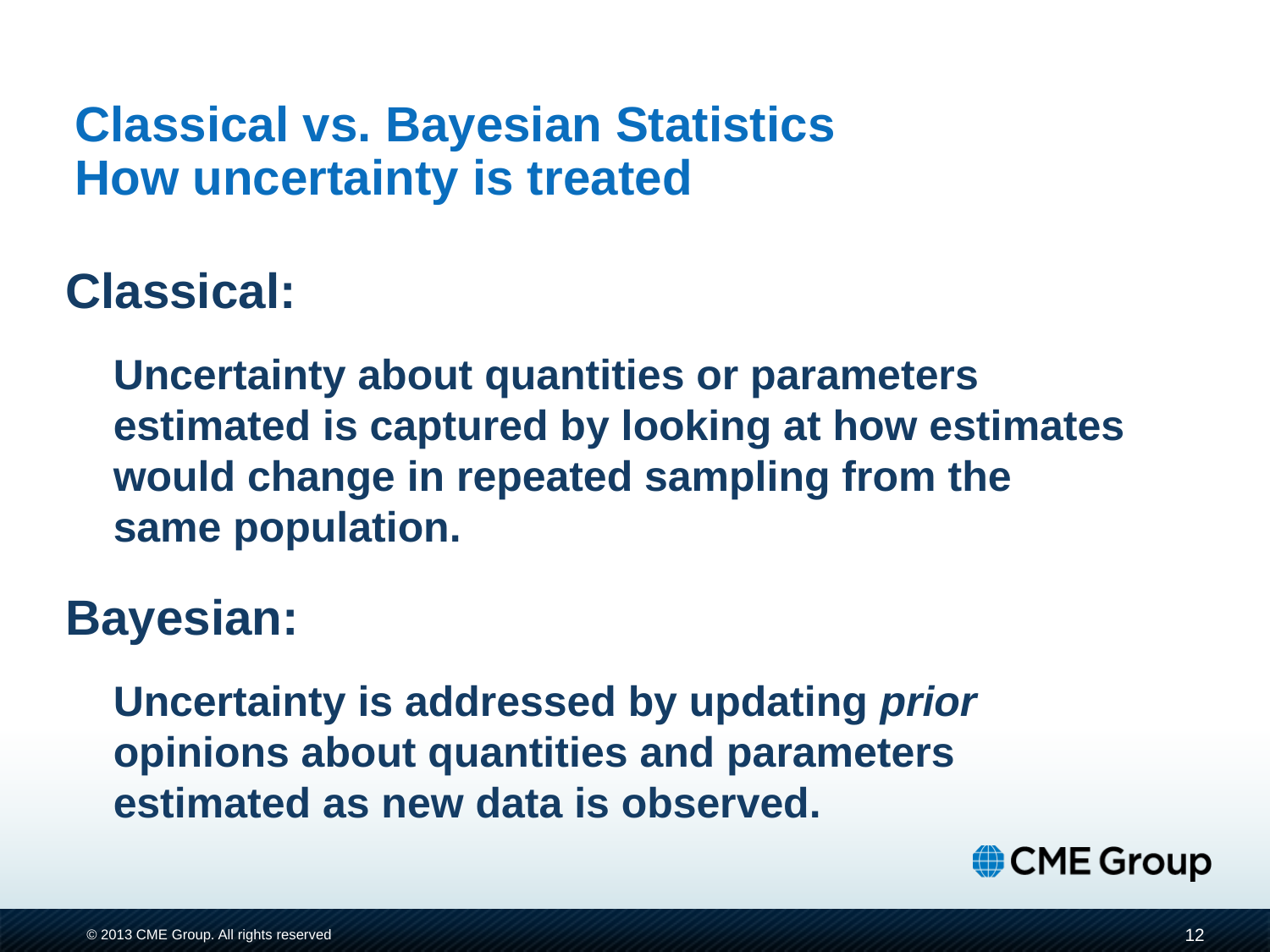

# Classical vs. Bayesian Statistics How uncertainty is treated

Classical:
	Uncertainty about quantities or parameters estimated is captured by looking at how estimates would change in repeated sampling from the same population.
Bayesian:
	Uncertainty is addressed by updating prior opinions about quantities and parameters estimated as new data is observed.
12